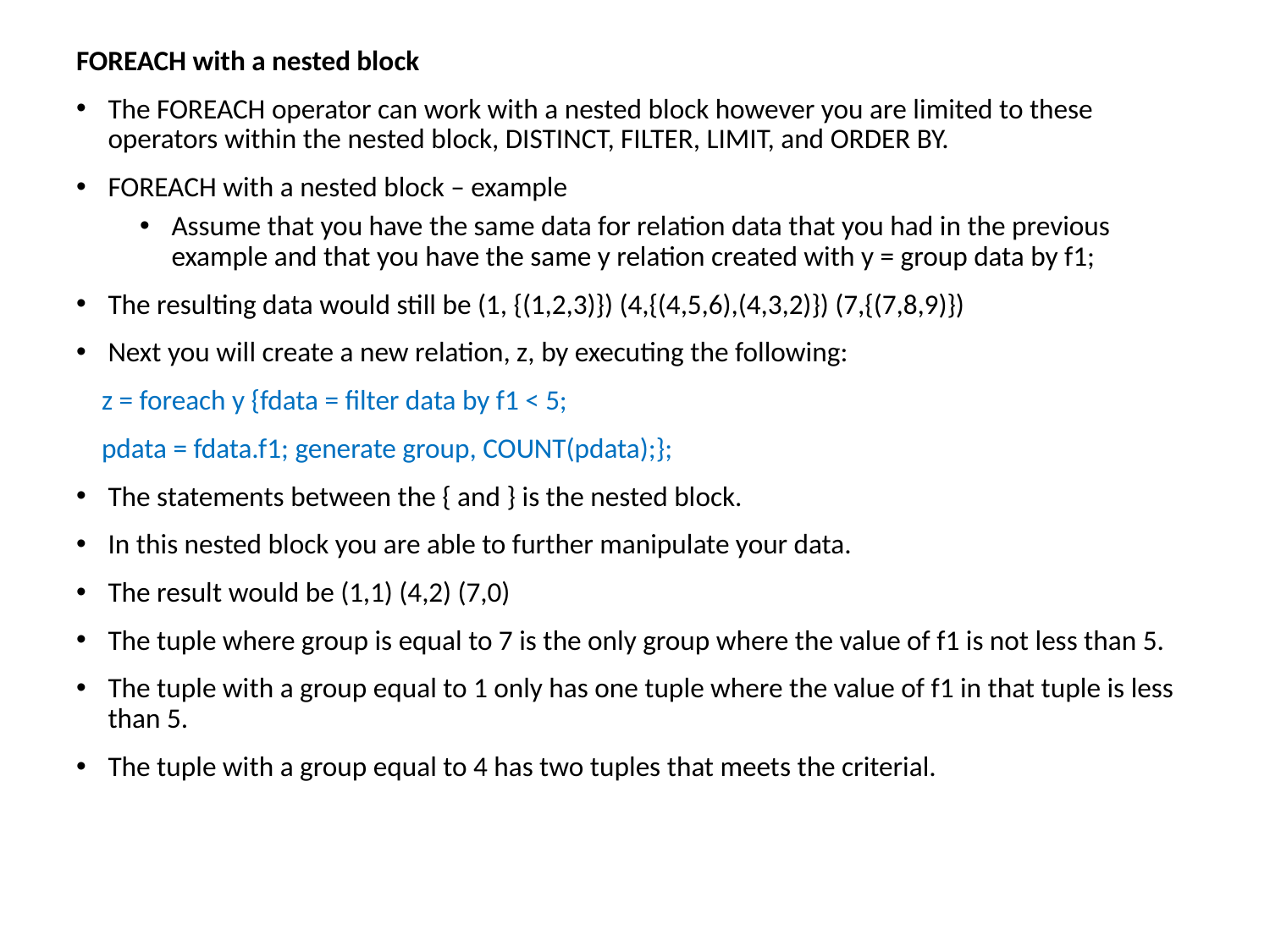

FOREACH with a nested block
The FOREACH operator can work with a nested block however you are limited to these operators within the nested block, DISTINCT, FILTER, LIMIT, and ORDER BY.
FOREACH with a nested block – example
Assume that you have the same data for relation data that you had in the previous example and that you have the same y relation created with y = group data by f1;
The resulting data would still be (1, {(1,2,3)}) (4,{(4,5,6),(4,3,2)}) (7,{(7,8,9)})
Next you will create a new relation, z, by executing the following:
    z = foreach y {fdata = filter data by f1 < 5;
    pdata = fdata.f1; generate group, COUNT(pdata);};
The statements between the { and } is the nested block.
In this nested block you are able to further manipulate your data.
The result would be (1,1) (4,2) (7,0)
The tuple where group is equal to 7 is the only group where the value of f1 is not less than 5.
The tuple with a group equal to 1 only has one tuple where the value of f1 in that tuple is less than 5.
The tuple with a group equal to 4 has two tuples that meets the criterial.